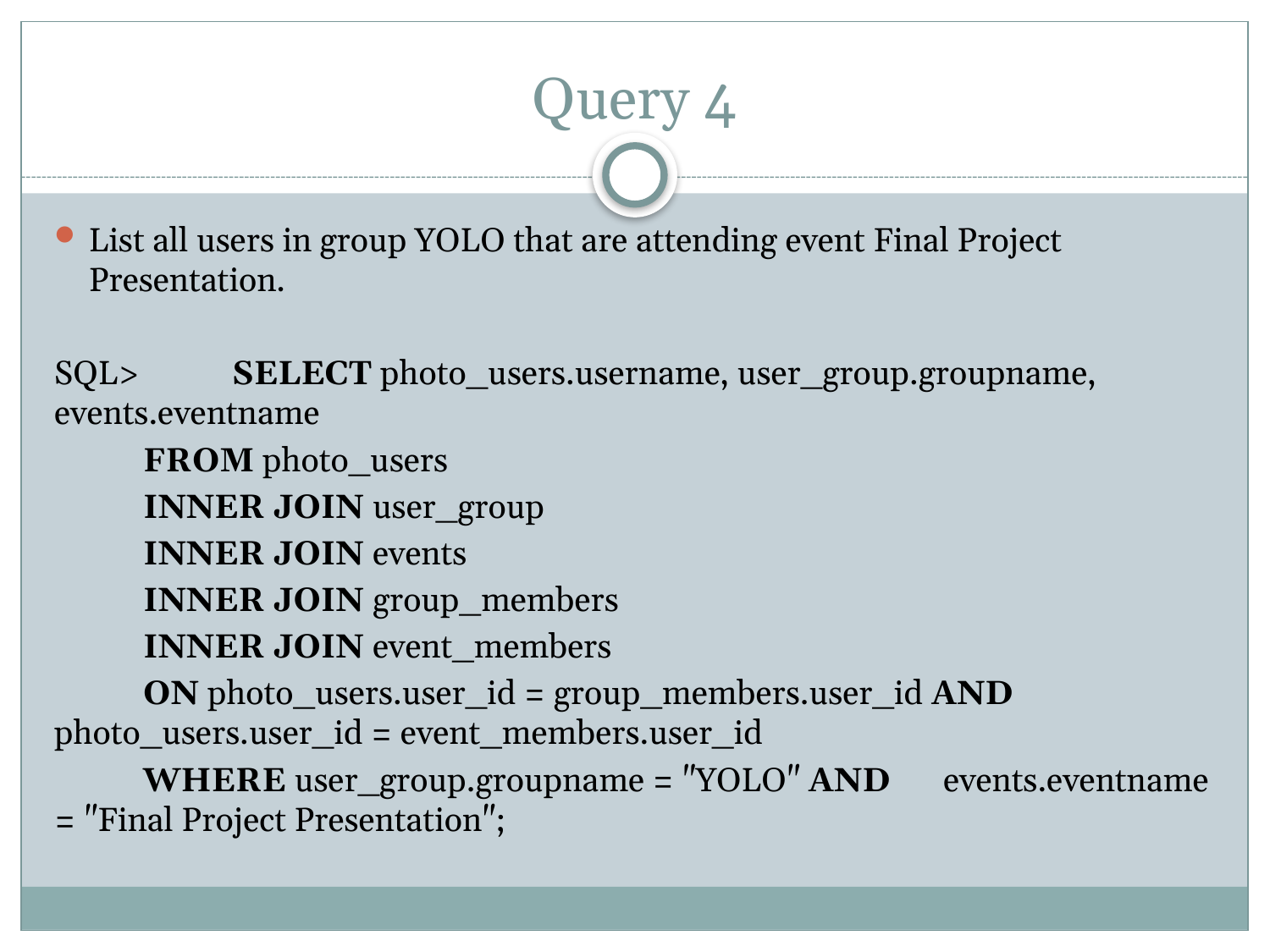

# Query 4
List all users in group YOLO that are attending event Final Project Presentation.

SQL>  	SELECT photo_users.username, user_group.groupname, 	events.eventname
	FROM photo_users
	INNER JOIN user_group
	INNER JOIN events
	INNER JOIN group_members
	INNER JOIN event_members
	ON photo_users.user_id = group_members.user_id AND 	photo_users.user_id = event_members.user_id
	WHERE user_group.groupname = "YOLO" AND 	events.eventname = "Final Project Presentation";